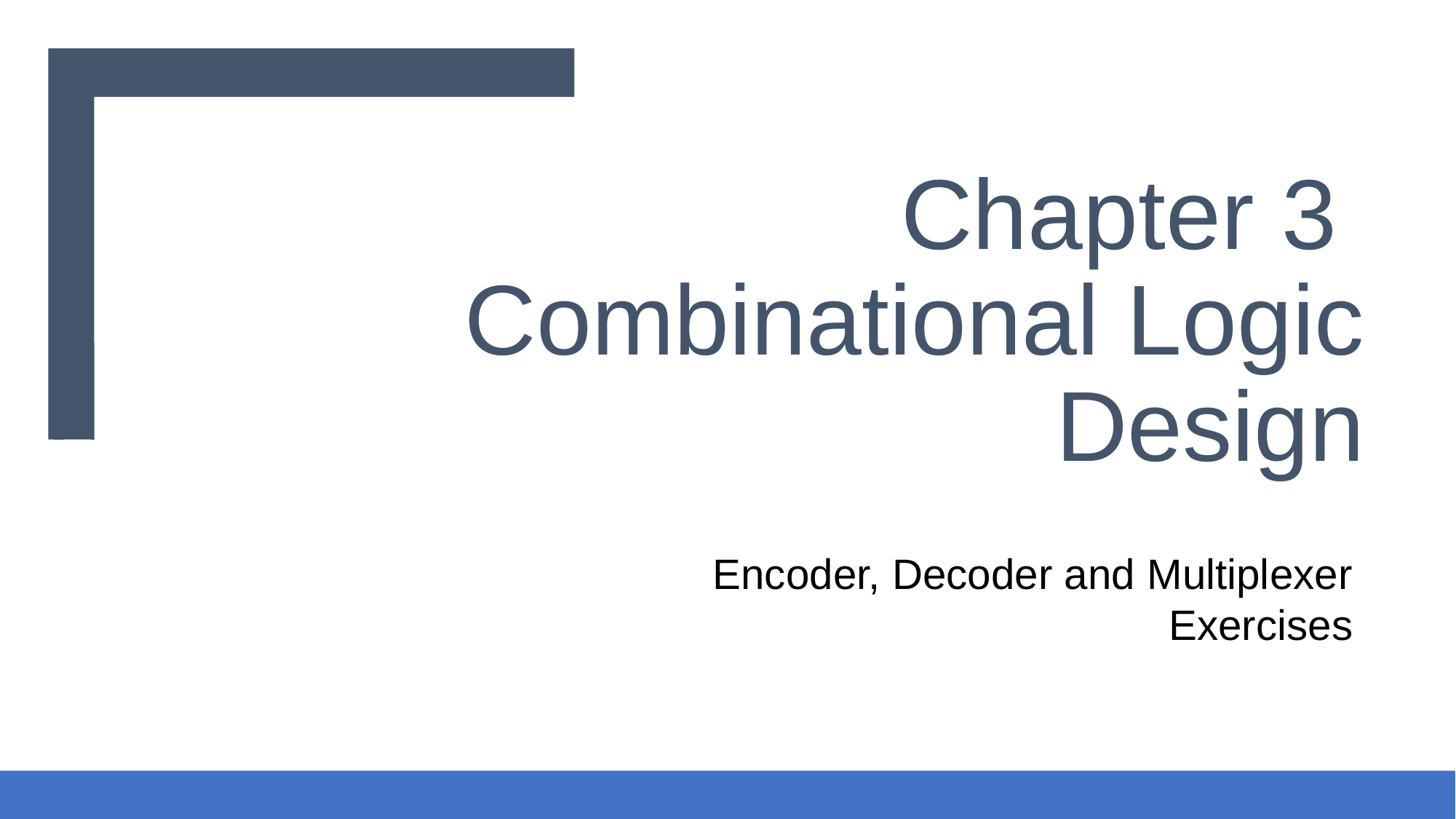

# Chapter 3 Combinational Logic Design
Encoder, Decoder and Multiplexer Exercises